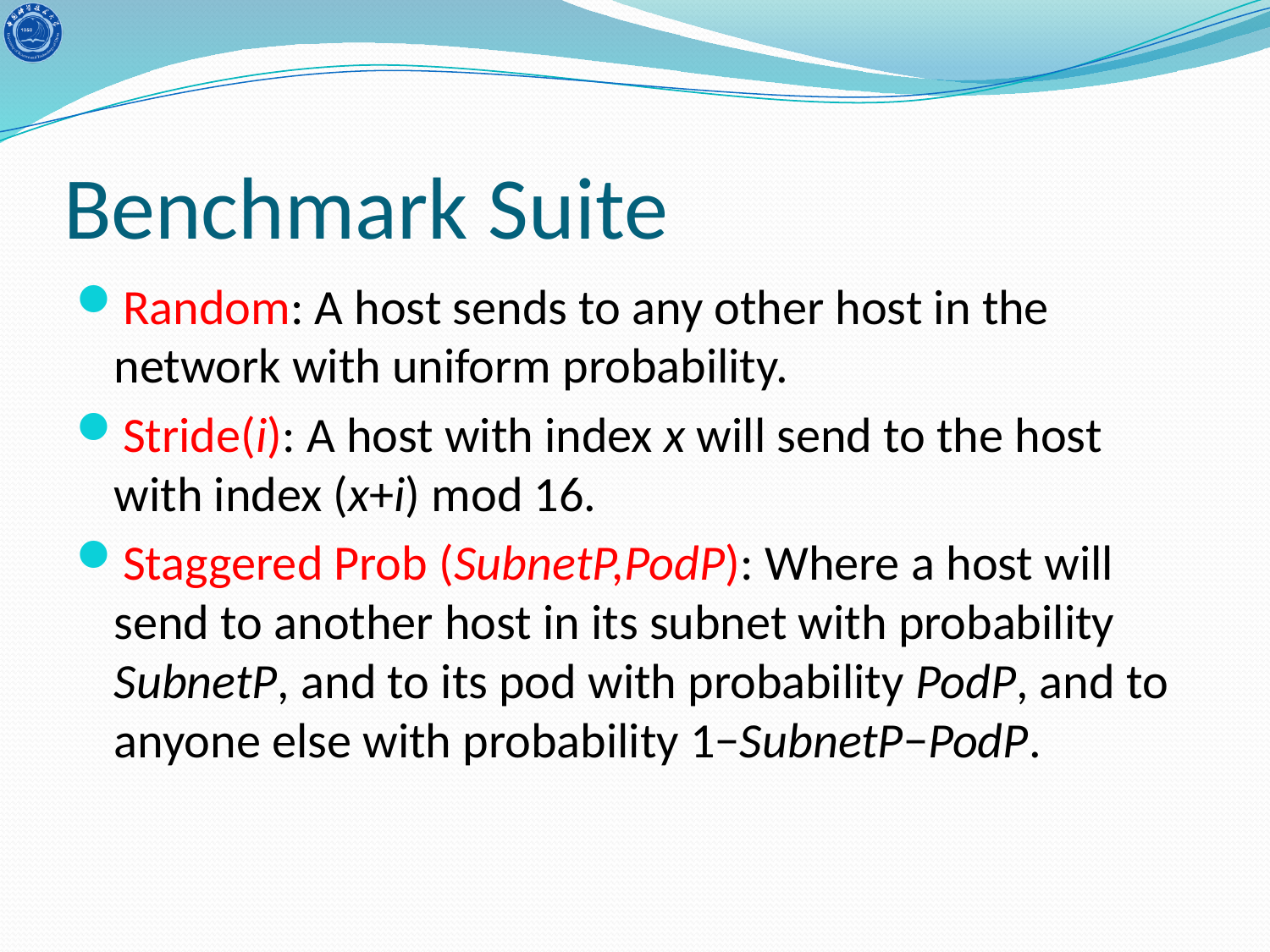

# Benchmark Suite
Random: A host sends to any other host in the network with uniform probability.
Stride(i): A host with index x will send to the host with index (x+i) mod 16.
Staggered Prob (SubnetP,PodP): Where a host will send to another host in its subnet with probability SubnetP, and to its pod with probability PodP, and to anyone else with probability 1−SubnetP−PodP.